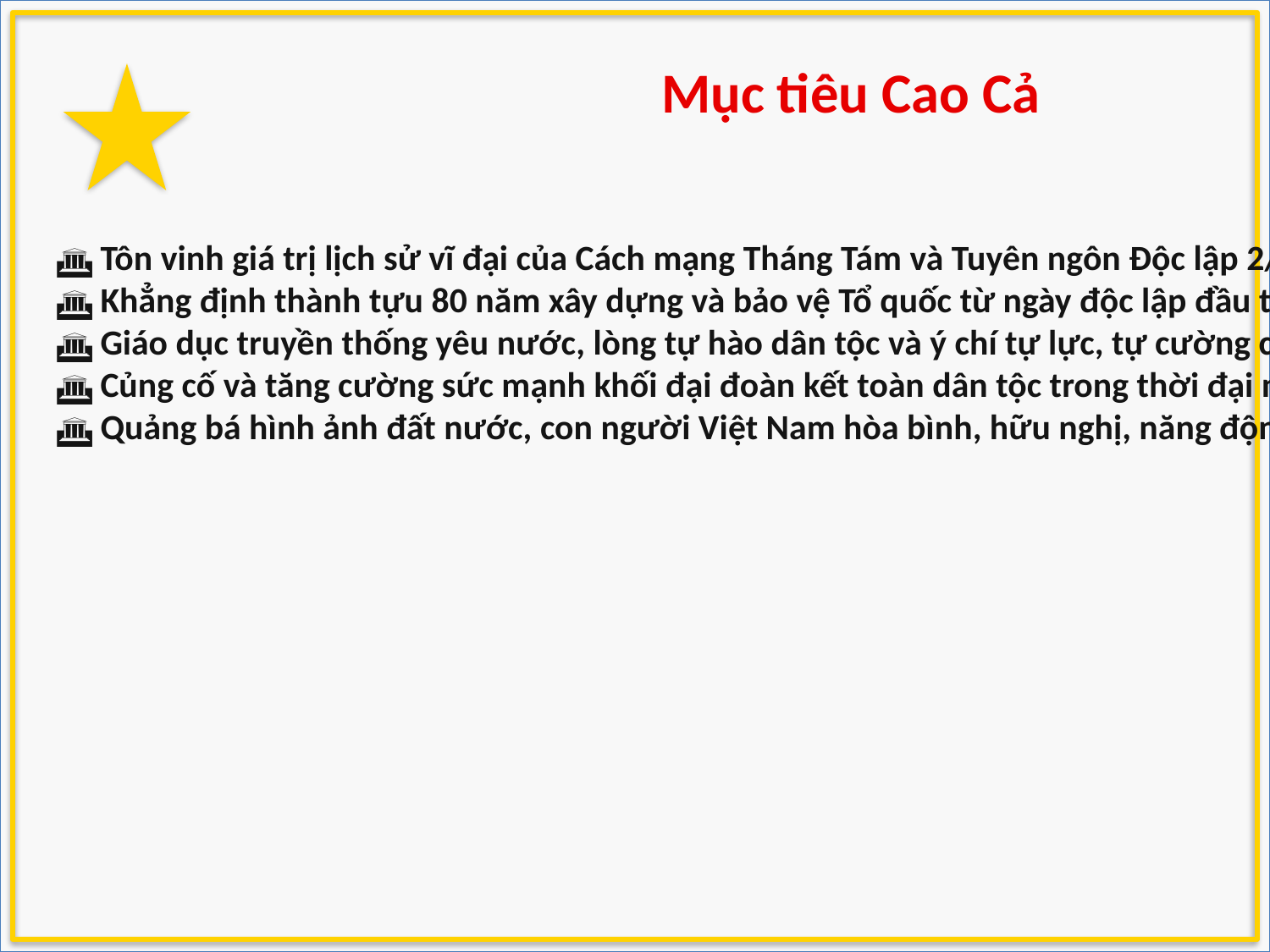

Mục tiêu Cao Cả

🏛️ Tôn vinh giá trị lịch sử vĩ đại của Cách mạng Tháng Tám và Tuyên ngôn Độc lập 2/9/1945
🏛️ Khẳng định thành tựu 80 năm xây dựng và bảo vệ Tổ quốc từ ngày độc lập đầu tiên
🏛️ Giáo dục truyền thống yêu nước, lòng tự hào dân tộc và ý chí tự lực, tự cường cho các tầng lớp nhân dân
🏛️ Củng cố và tăng cường sức mạnh khối đại đoàn kết toàn dân tộc trong thời đại mới
🏛️ Quảng bá hình ảnh đất nước, con người Việt Nam hòa bình, hữu nghị, năng động và phát triển